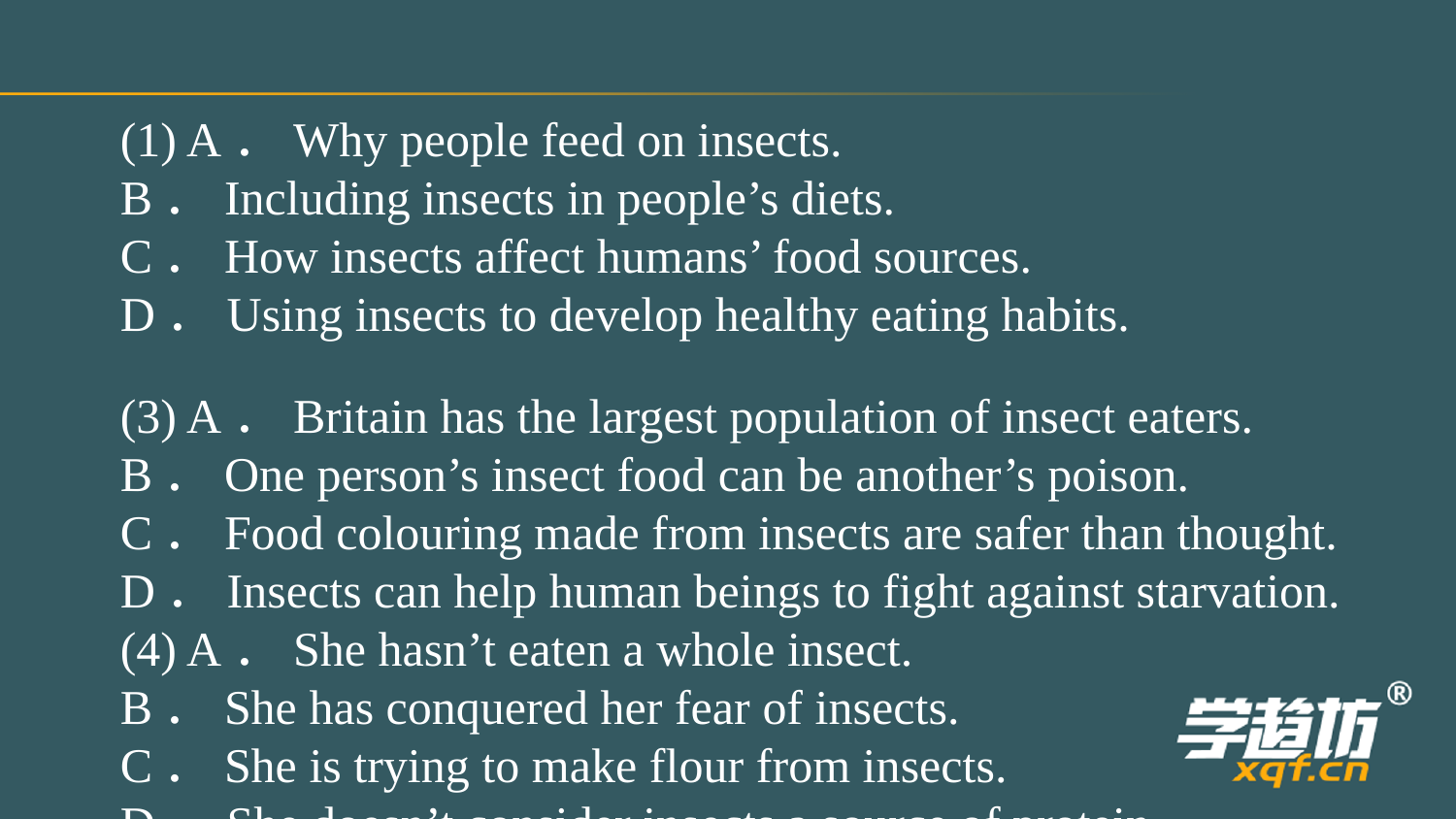

(1) A．Why people feed on insects.
B．Including insects in people’s diets.
C．How insects affect humans’ food sources.
D．Using insects to develop healthy eating habits.
(3) A．Britain has the largest population of insect eaters.
B．One person’s insect food can be another’s poison.
C．Food colouring made from insects are safer than thought.
D．Insects can help human beings to fight against starvation.
(4) A．She hasn’t eaten a whole insect.
B．She has conquered her fear of insects.
C．She is trying to make flour from insects.
D．She doesn’t consider insects a source of protein.
(2) A．They didn’t find insects disgusting.
B．They were used to cooking insects.
C．Some types of insect tasted delicious.
D．Finding insects was easier than hunting.